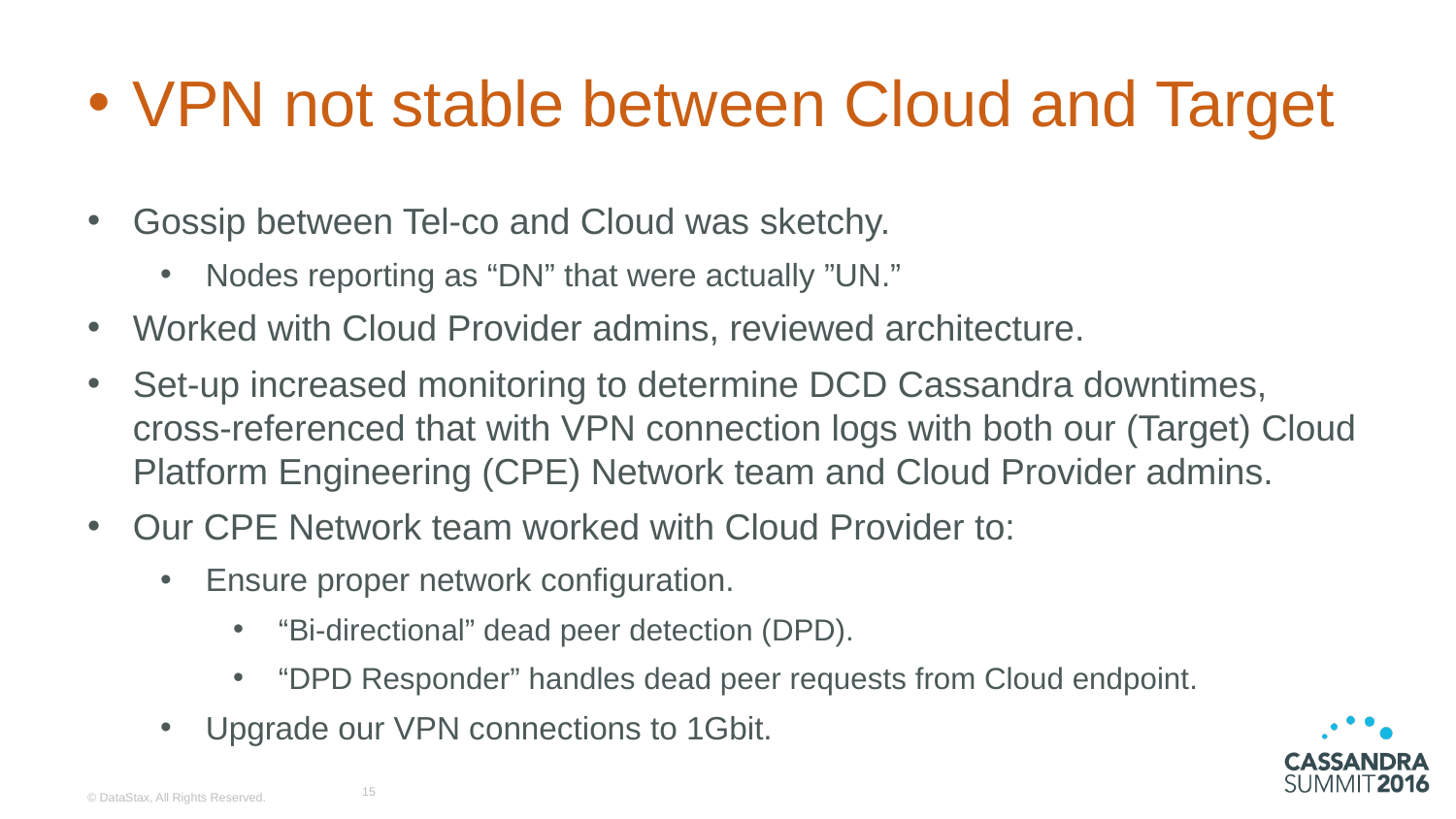

# VPN not stable between Cloud and Target
Gossip between Tel-co and Cloud was sketchy.
Nodes reporting as “DN” that were actually ”UN.”
Worked with Cloud Provider admins, reviewed architecture.
Set-up increased monitoring to determine DCD Cassandra downtimes, cross-referenced that with VPN connection logs with both our (Target) Cloud Platform Engineering (CPE) Network team and Cloud Provider admins.
Our CPE Network team worked with Cloud Provider to:
Ensure proper network configuration.
“Bi-directional” dead peer detection (DPD).
“DPD Responder” handles dead peer requests from Cloud endpoint.
Upgrade our VPN connections to 1Gbit.

15
© DataStax, All Rights Reserved.